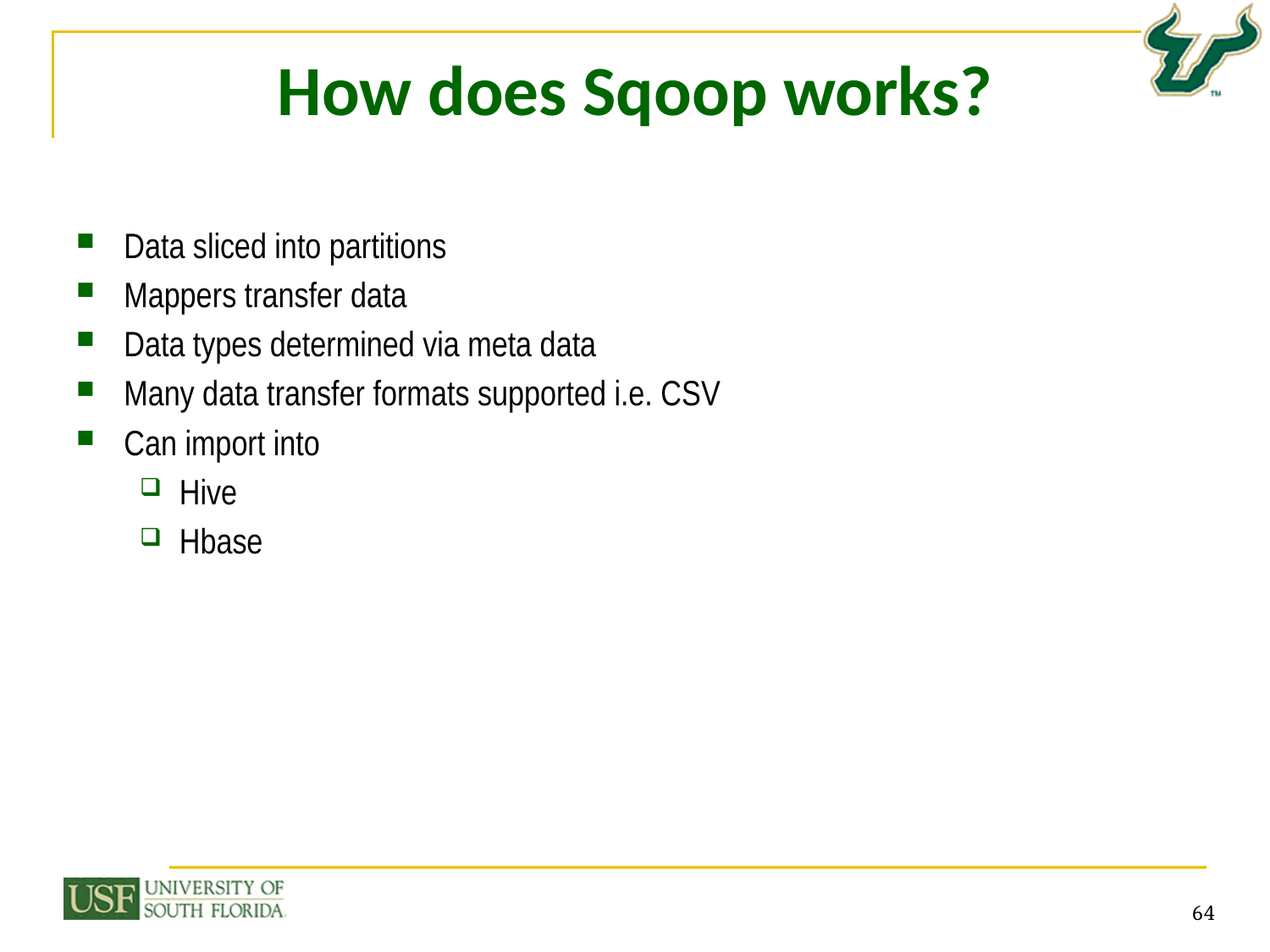

# How does Sqoop works?

Data sliced into partitions
Mappers transfer data
Data types determined via meta data
Many data transfer formats supported i.e. CSV
Can import into
Hive
Hbase
64